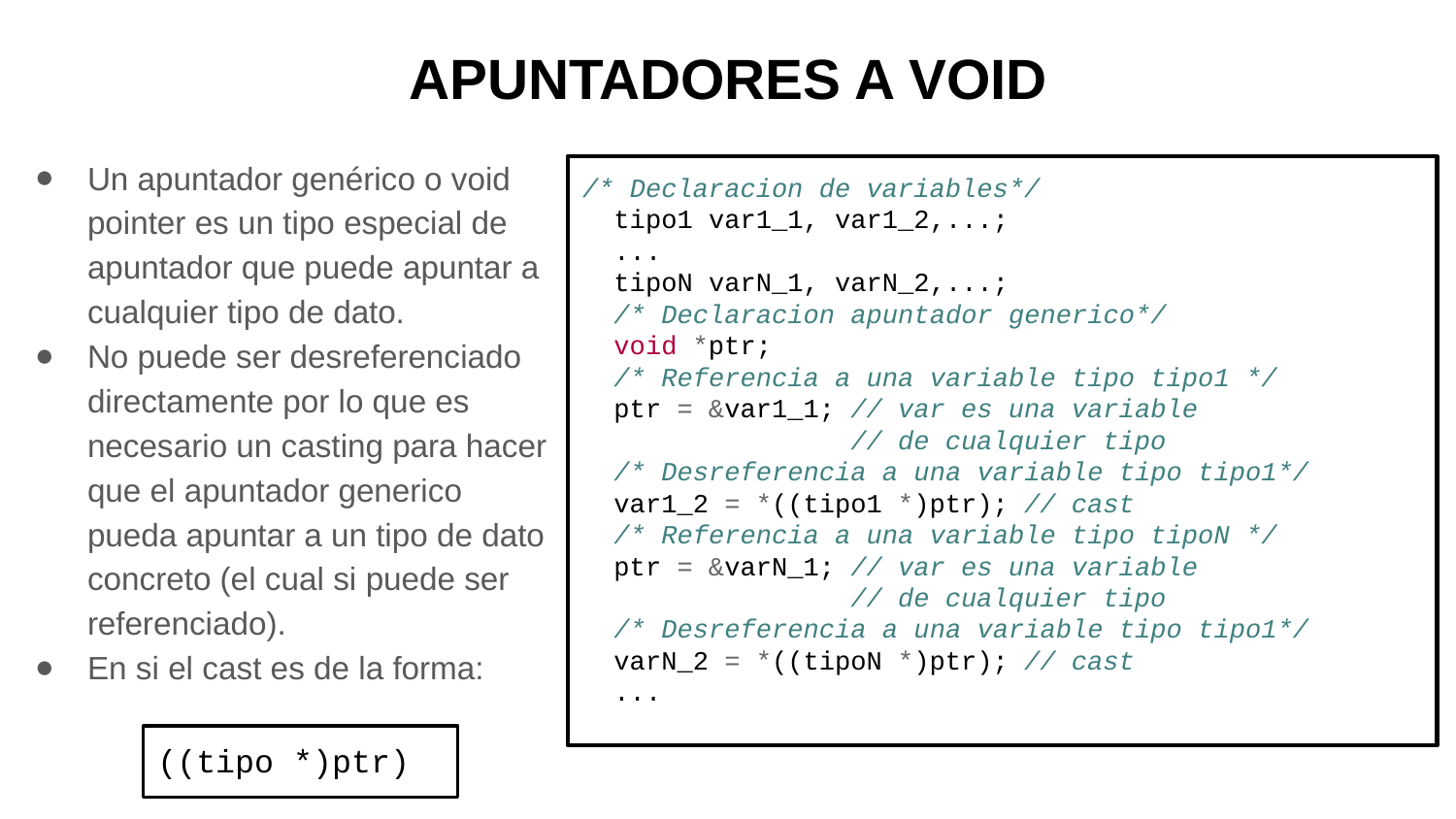

# APUNTADORES A VOID
Un apuntador genérico o void pointer es un tipo especial de apuntador que puede apuntar a cualquier tipo de dato.
No puede ser desreferenciado directamente por lo que es necesario un casting para hacer que el apuntador generico pueda apuntar a un tipo de dato concreto (el cual si puede ser referenciado).
En si el cast es de la forma:

/* Declaracion de variables*/
  tipo1 var1_1, var1_2,...;
  ...
  tipoN varN_1, varN_2,...;
  /* Declaracion apuntador generico*/
  void *ptr;
  /* Referencia a una variable tipo tipo1 */
  ptr = &var1_1; // var es una variable
                 // de cualquier tipo
  /* Desreferencia a una variable tipo tipo1*/
  var1_2 = *((tipo1 *)ptr); // cast
  /* Referencia a una variable tipo tipoN */
  ptr = &varN_1; // var es una variable
                 // de cualquier tipo
  /* Desreferencia a una variable tipo tipo1*/
  varN_2 = *((tipoN *)ptr); // cast
  ...

((tipo *)ptr)